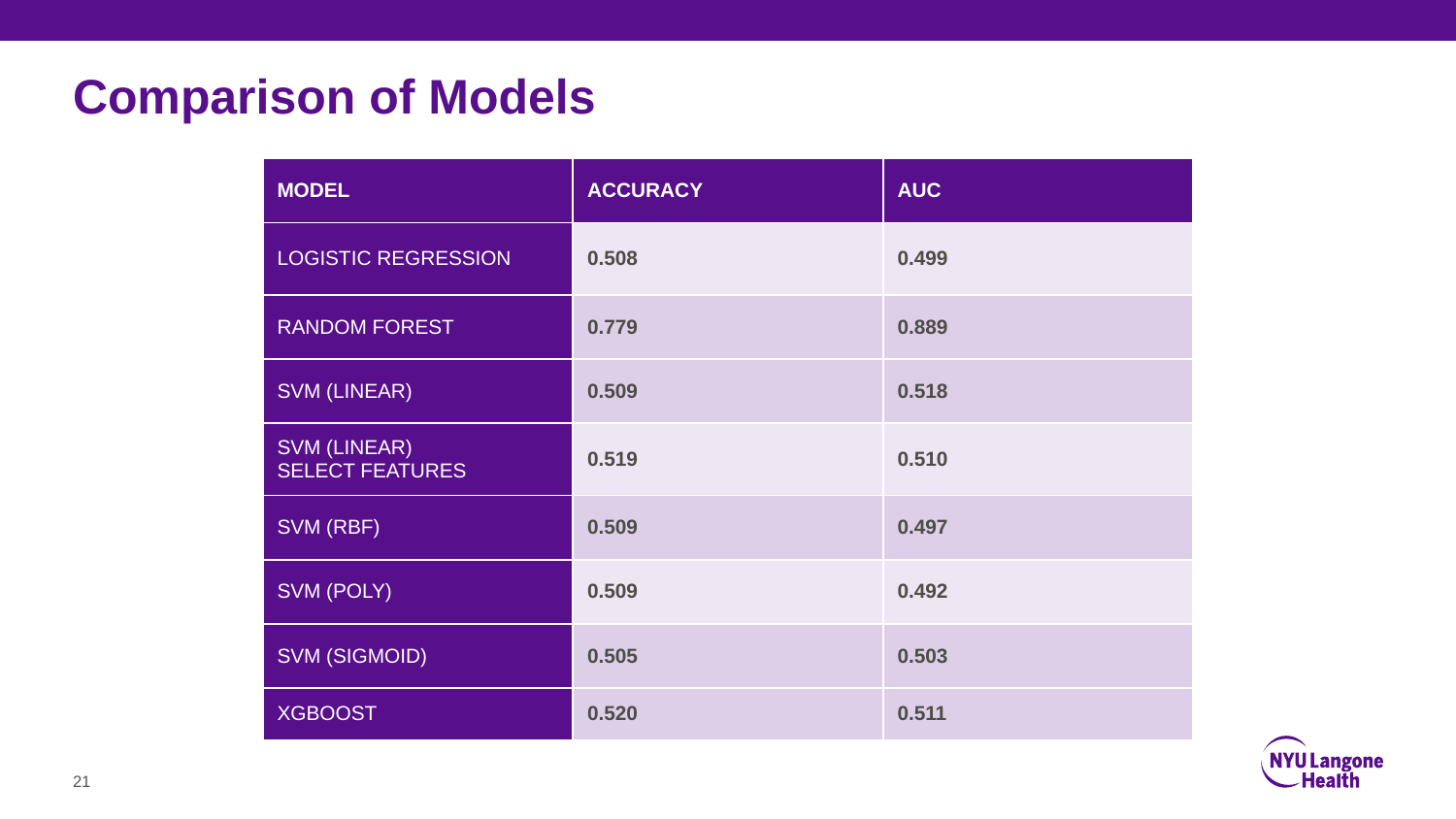

# Comparison of Models
| MODEL | ACCURACY | AUC |
| --- | --- | --- |
| LOGISTIC REGRESSION | 0.508 | 0.499 |
| RANDOM FOREST | 0.779 | 0.889 |
| SVM (LINEAR) | 0.509 | 0.518 |
| SVM (LINEAR) SELECT FEATURES | 0.519 | 0.510 |
| SVM (RBF) | 0.509 | 0.497 |
| SVM (POLY) | 0.509 | 0.492 |
| SVM (SIGMOID) | 0.505 | 0.503 |
| XGBOOST | 0.520 | 0.511 |
21